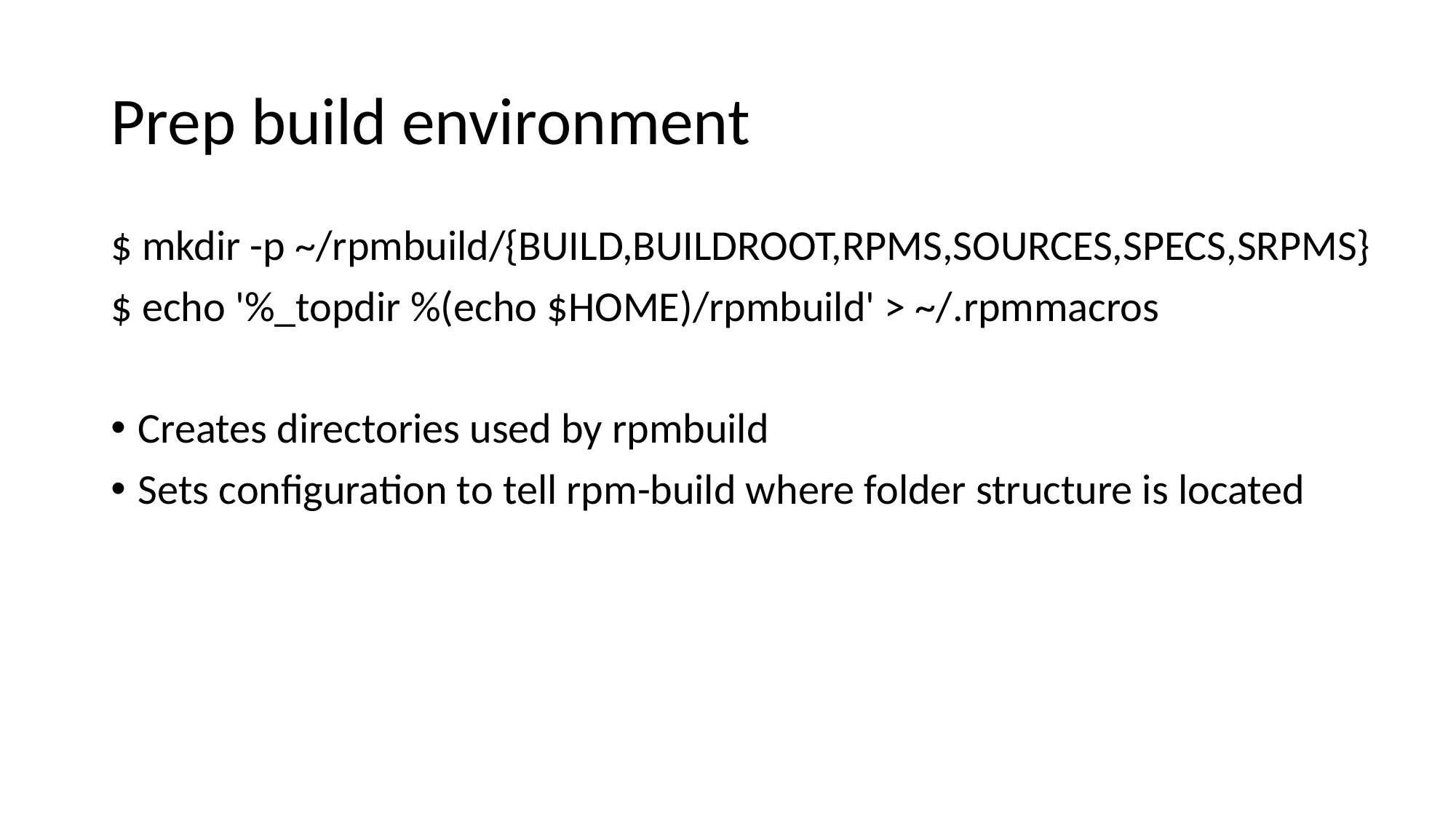

# Prep build environment
$ mkdir -p ~/rpmbuild/{BUILD,BUILDROOT,RPMS,SOURCES,SPECS,SRPMS}
$ echo '%_topdir %(echo $HOME)/rpmbuild' > ~/.rpmmacros

Creates directories used by rpmbuild
Sets configuration to tell rpm-build where folder structure is located